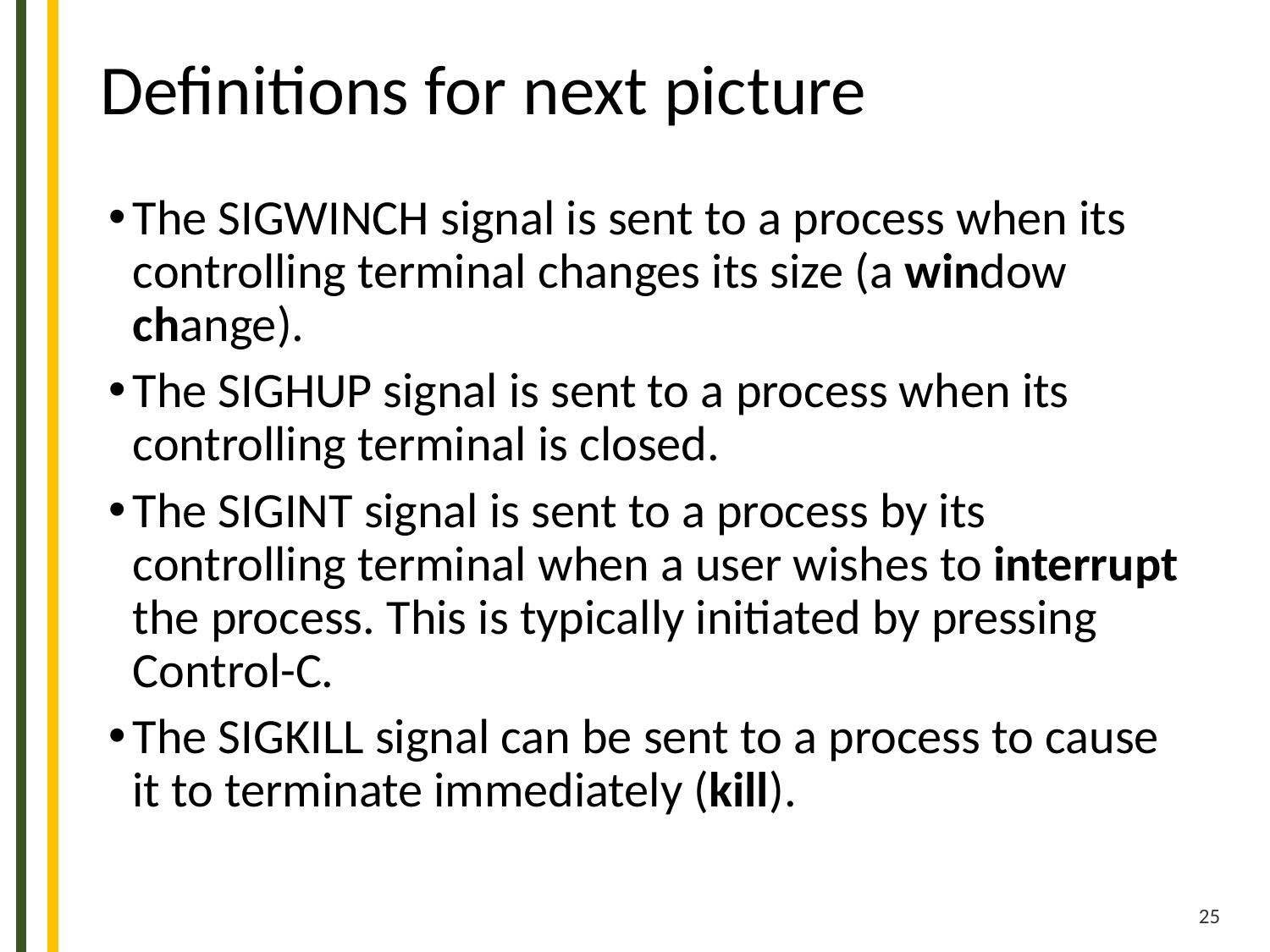

# Definitions for next picture
The SIGWINCH signal is sent to a process when its controlling terminal changes its size (a window change).
The SIGHUP signal is sent to a process when its controlling terminal is closed.
The SIGINT signal is sent to a process by its controlling terminal when a user wishes to interrupt the process. This is typically initiated by pressing Control-C.
The SIGKILL signal can be sent to a process to cause it to terminate immediately (kill).

25